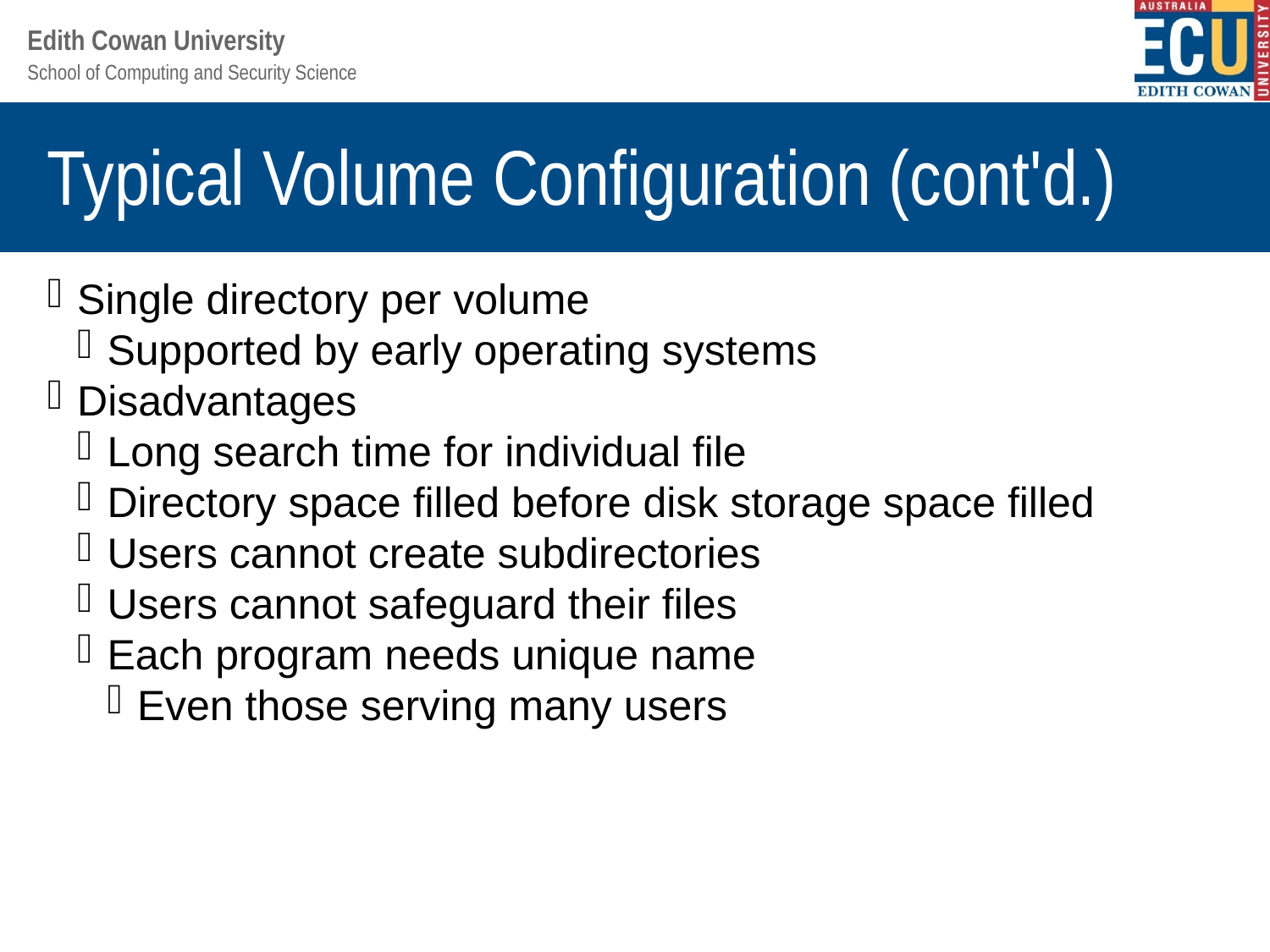

Typical Volume Configuration (cont'd.)
Single directory per volume
Supported by early operating systems
Disadvantages
Long search time for individual file
Directory space filled before disk storage space filled
Users cannot create subdirectories
Users cannot safeguard their files
Each program needs unique name
Even those serving many users